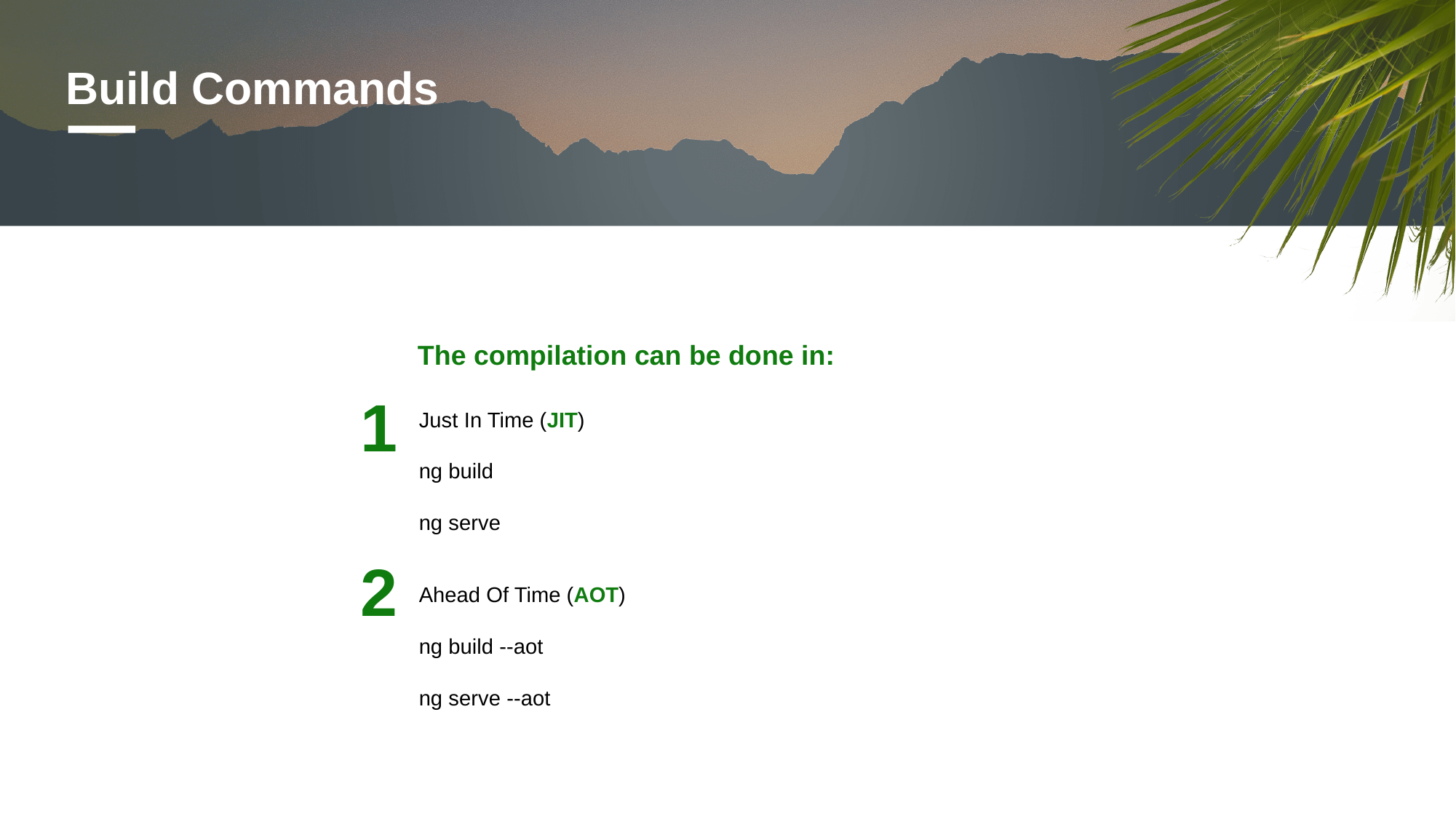

# Build Commands
The compilation can be done in:

1
Just In Time (JIT)
ng build
ng serve
2
Ahead Of Time (AOT)
ng build --aot
ng serve --aot